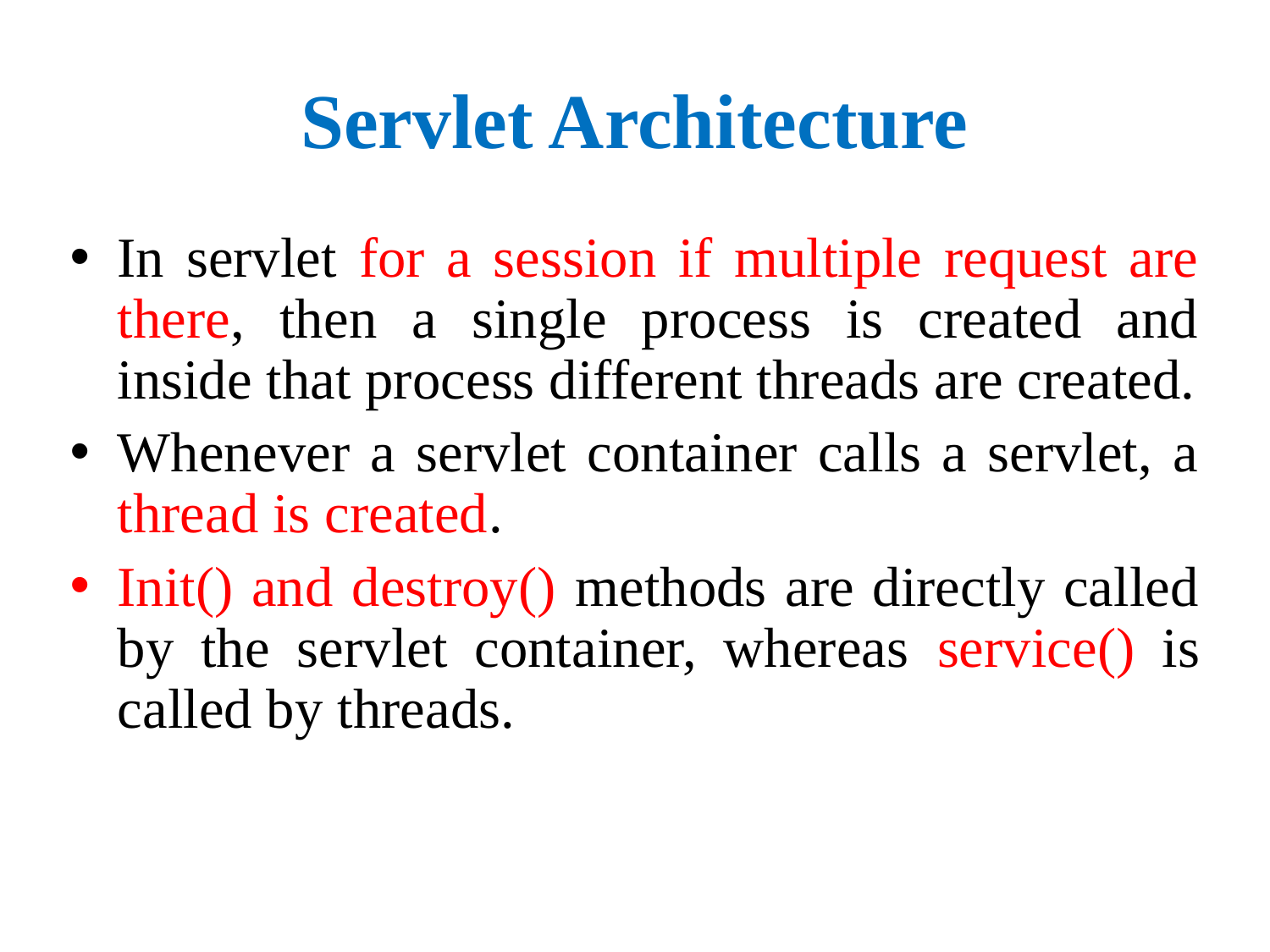

# Servlet Architecture
In servlet for a session if multiple request are there, then a single process is created and inside that process different threads are created.
Whenever a servlet container calls a servlet, a thread is created.
Init() and destroy() methods are directly called by the servlet container, whereas service() is called by threads.